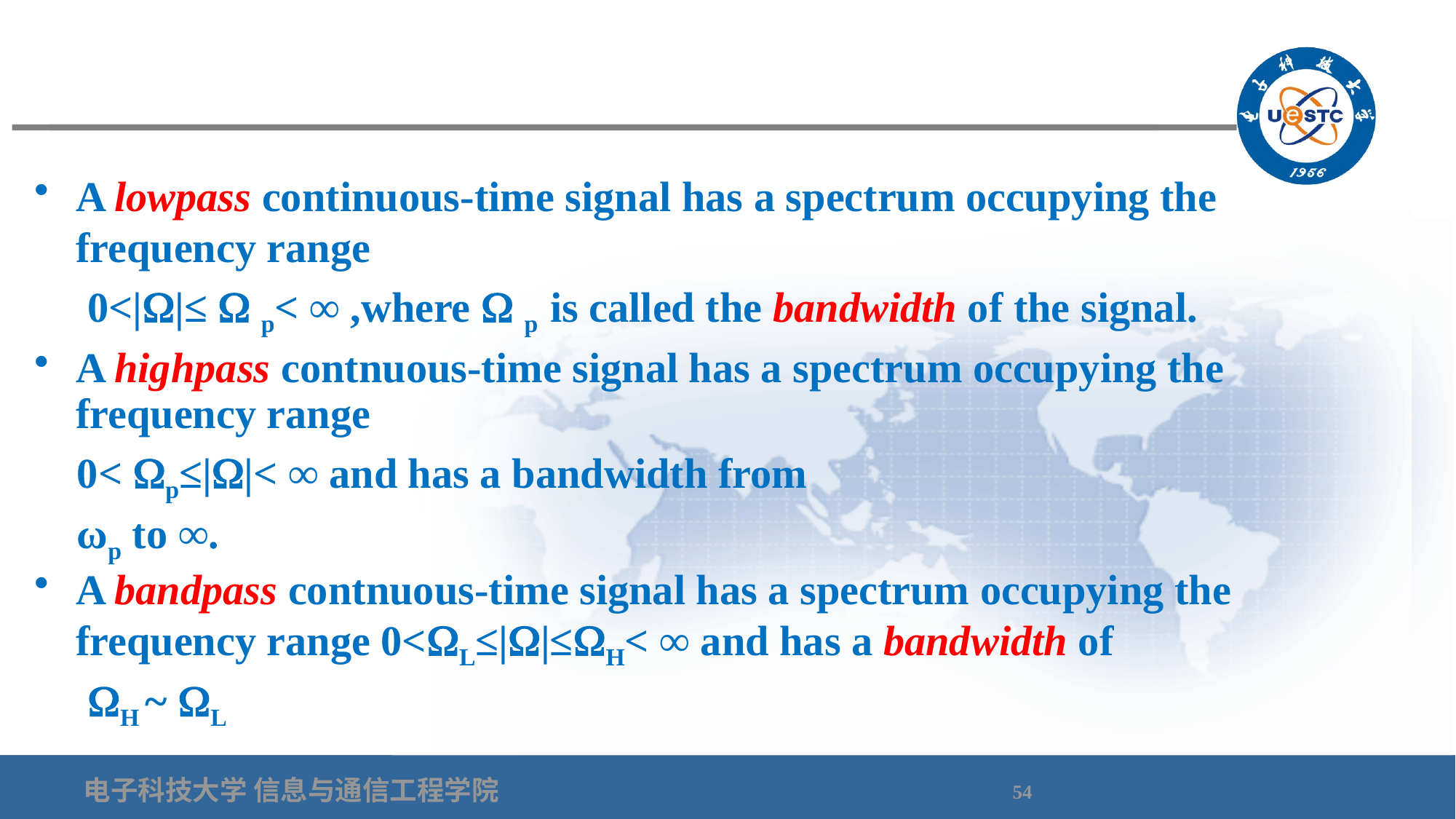

A lowpass continuous-time signal has a spectrum occupying the frequency range
     0<|Ω|≤ Ω p< ∞ ,where Ω p  is called the bandwidth of the signal.
A highpass contnuous-time signal has a spectrum occupying the frequency range
    0< Ωp≤|Ω|< ∞ and has a bandwidth from
    ωp to ∞.
A bandpass contnuous-time signal has a spectrum occupying the frequency range 0<ΩL≤|Ω|≤ΩH< ∞ and has a bandwidth of
     ΩH ~ ΩL